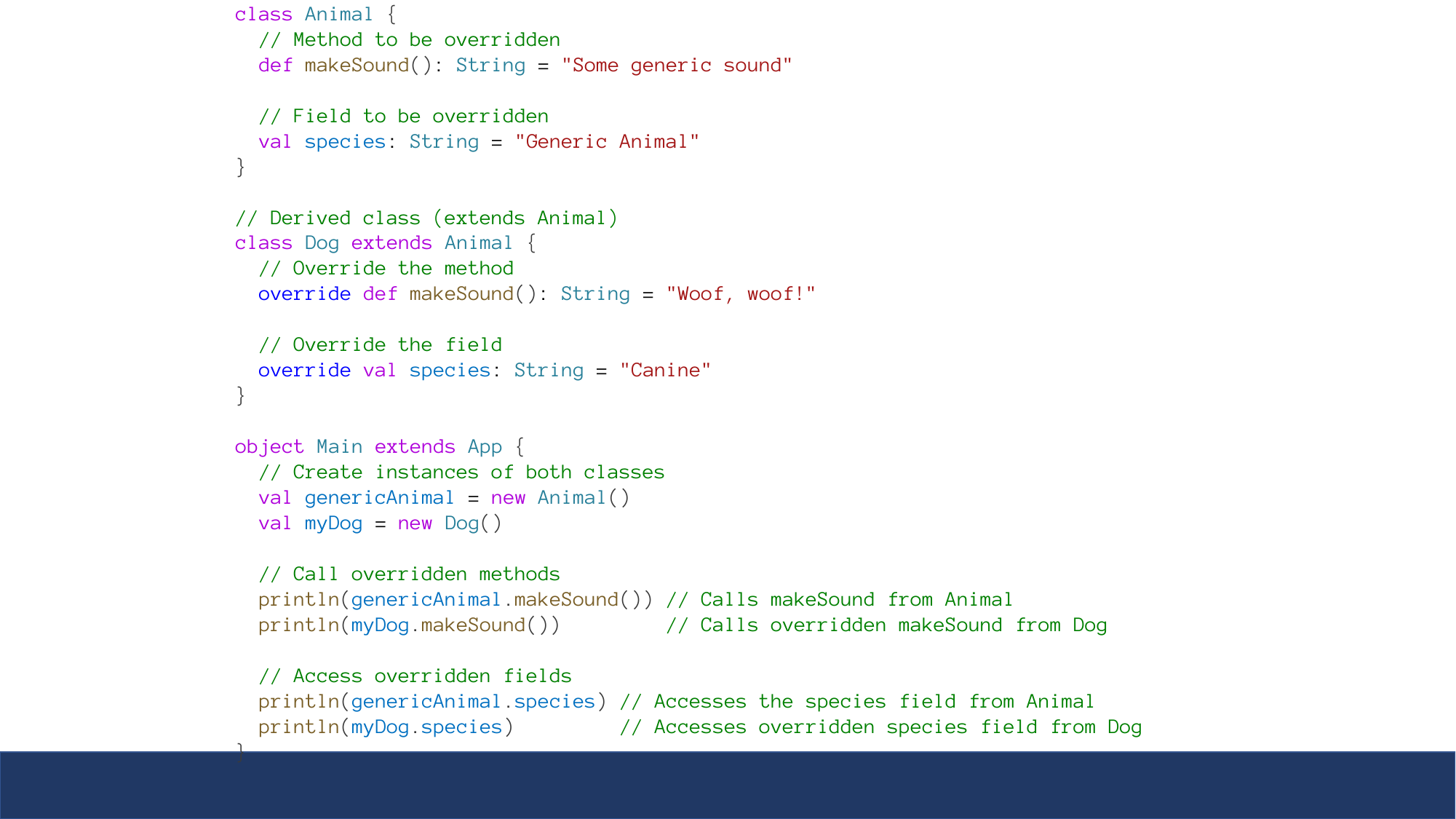

class Animal {
  // Method to be overridden
  def makeSound(): String = "Some generic sound"
  // Field to be overridden
  val species: String = "Generic Animal"
}
// Derived class (extends Animal)
class Dog extends Animal {
  // Override the method
  override def makeSound(): String = "Woof, woof!"
  // Override the field
  override val species: String = "Canine"
}
object Main extends App {
  // Create instances of both classes
  val genericAnimal = new Animal()
  val myDog = new Dog()
  // Call overridden methods
  println(genericAnimal.makeSound()) // Calls makeSound from Animal
  println(myDog.makeSound())         // Calls overridden makeSound from Dog
  // Access overridden fields
  println(genericAnimal.species) // Accesses the species field from Animal
  println(myDog.species)         // Accesses overridden species field from Dog
}
44